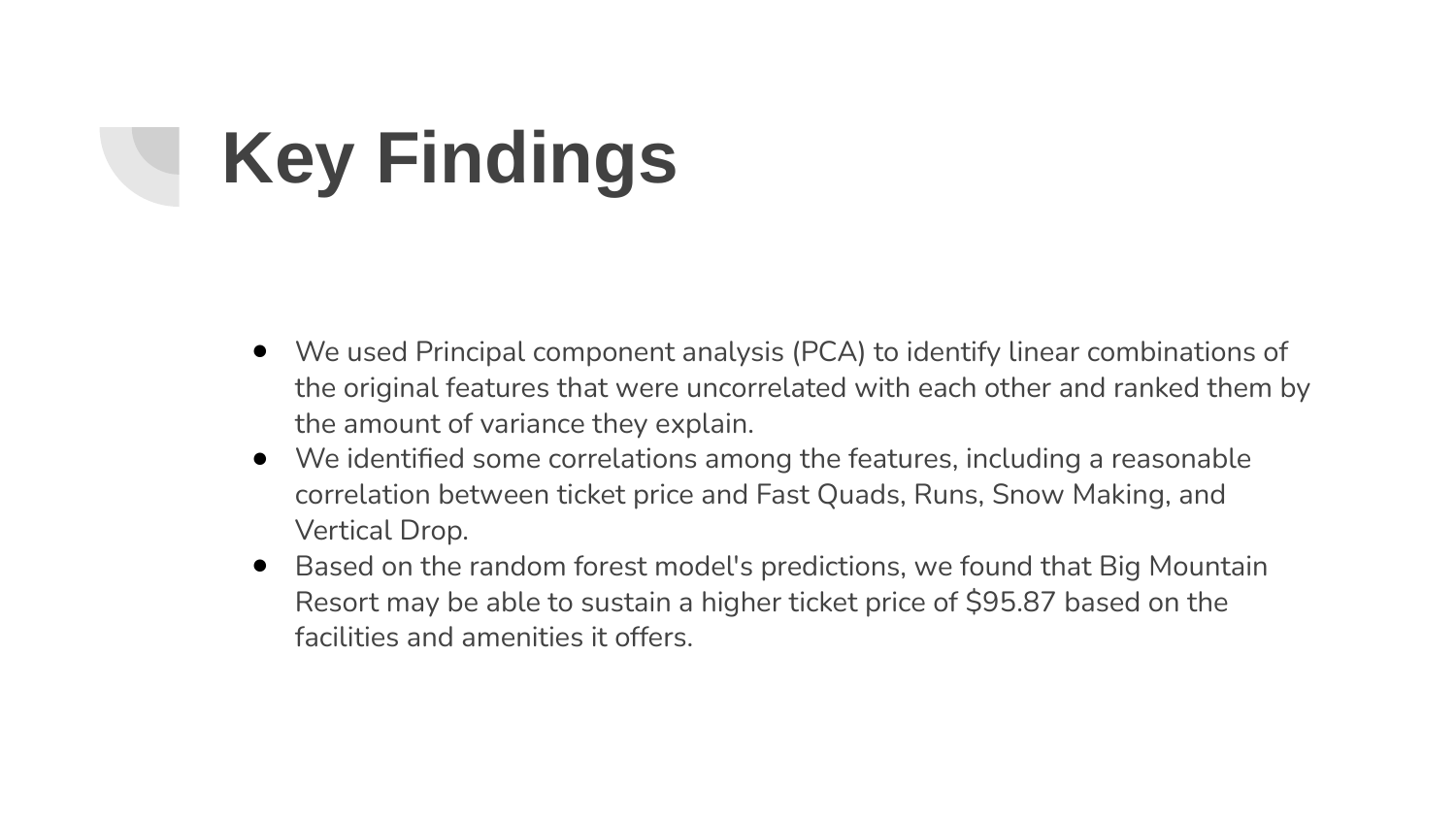

# Key Findings
We used Principal component analysis (PCA) to identify linear combinations of the original features that were uncorrelated with each other and ranked them by the amount of variance they explain.
We identified some correlations among the features, including a reasonable correlation between ticket price and Fast Quads, Runs, Snow Making, and Vertical Drop.
Based on the random forest model's predictions, we found that Big Mountain Resort may be able to sustain a higher ticket price of $95.87 based on the facilities and amenities it offers.